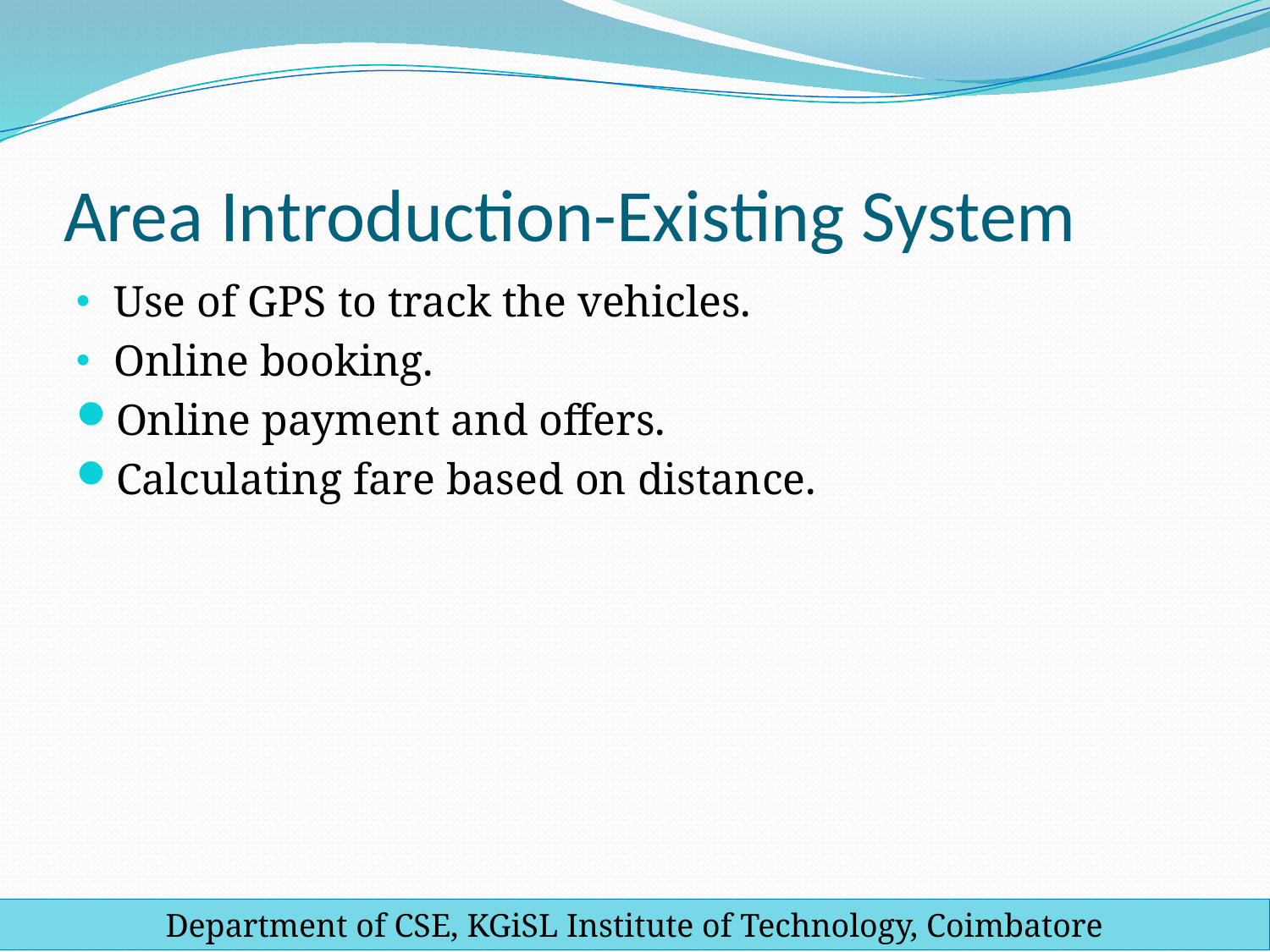

# Area Introduction-Existing System
Use of GPS to track the vehicles.
Online booking.
Online payment and offers.
Calculating fare based on distance.

Department of CSE, KGiSL Institute of Technology, Coimbatore